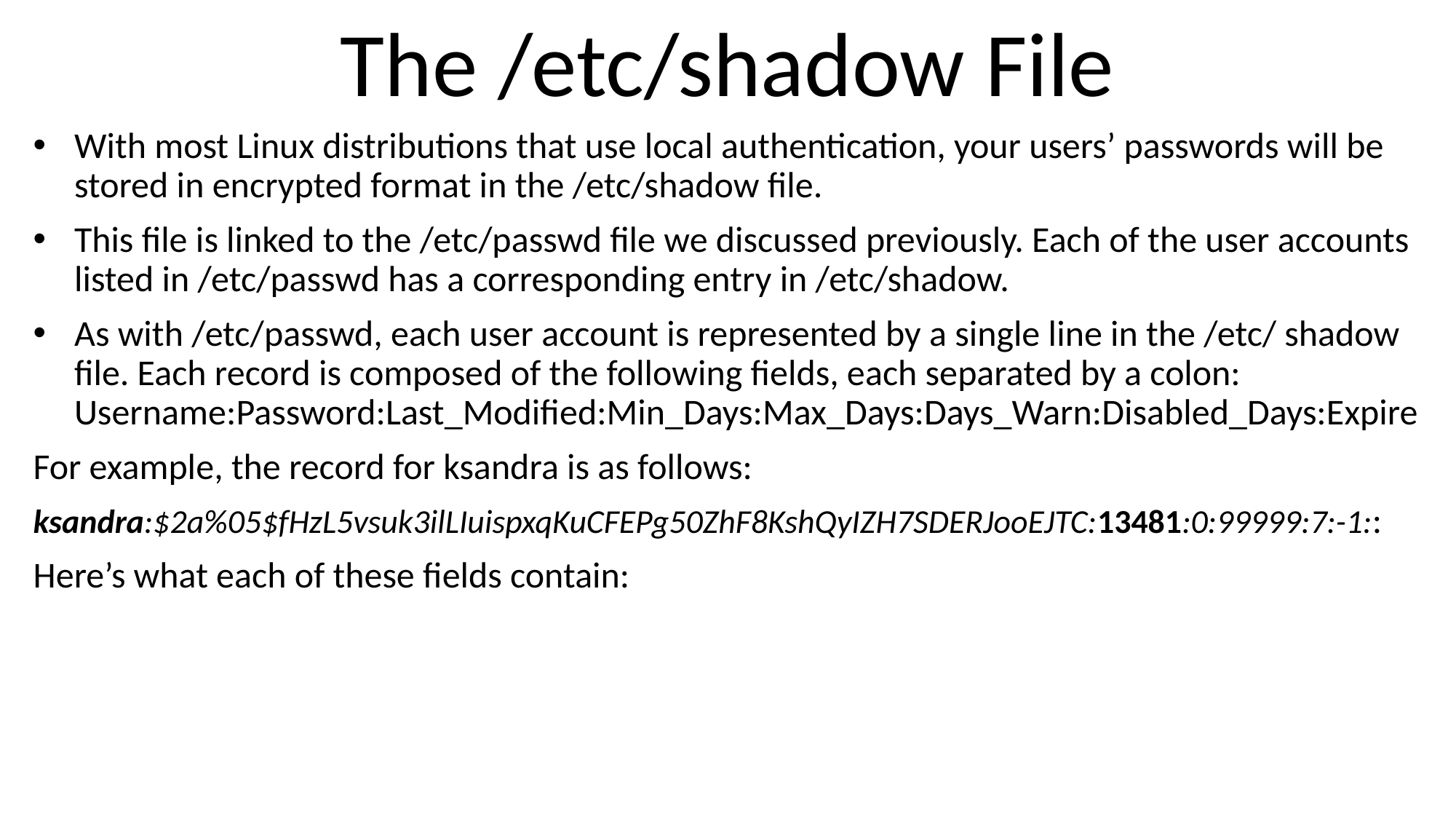

# The /etc/shadow File
With most Linux distributions that use local authentication, your users’ passwords will be stored in encrypted format in the /etc/shadow file.
This file is linked to the /etc/passwd file we discussed previously. Each of the user accounts listed in /etc/passwd has a corresponding entry in /etc/shadow.
As with /etc/passwd, each user account is represented by a single line in the /etc/ shadow file. Each record is composed of the following fields, each separated by a colon: Username:Password:Last_Modified:Min_Days:Max_Days:Days_Warn:Disabled_Days:Expire
For example, the record for ksandra is as follows:
ksandra:$2a%05$fHzL5vsuk3ilLIuispxqKuCFEPg50ZhF8KshQyIZH7SDERJooEJTC:13481:0:99999:7:-1::
Here’s what each of these fields contain: